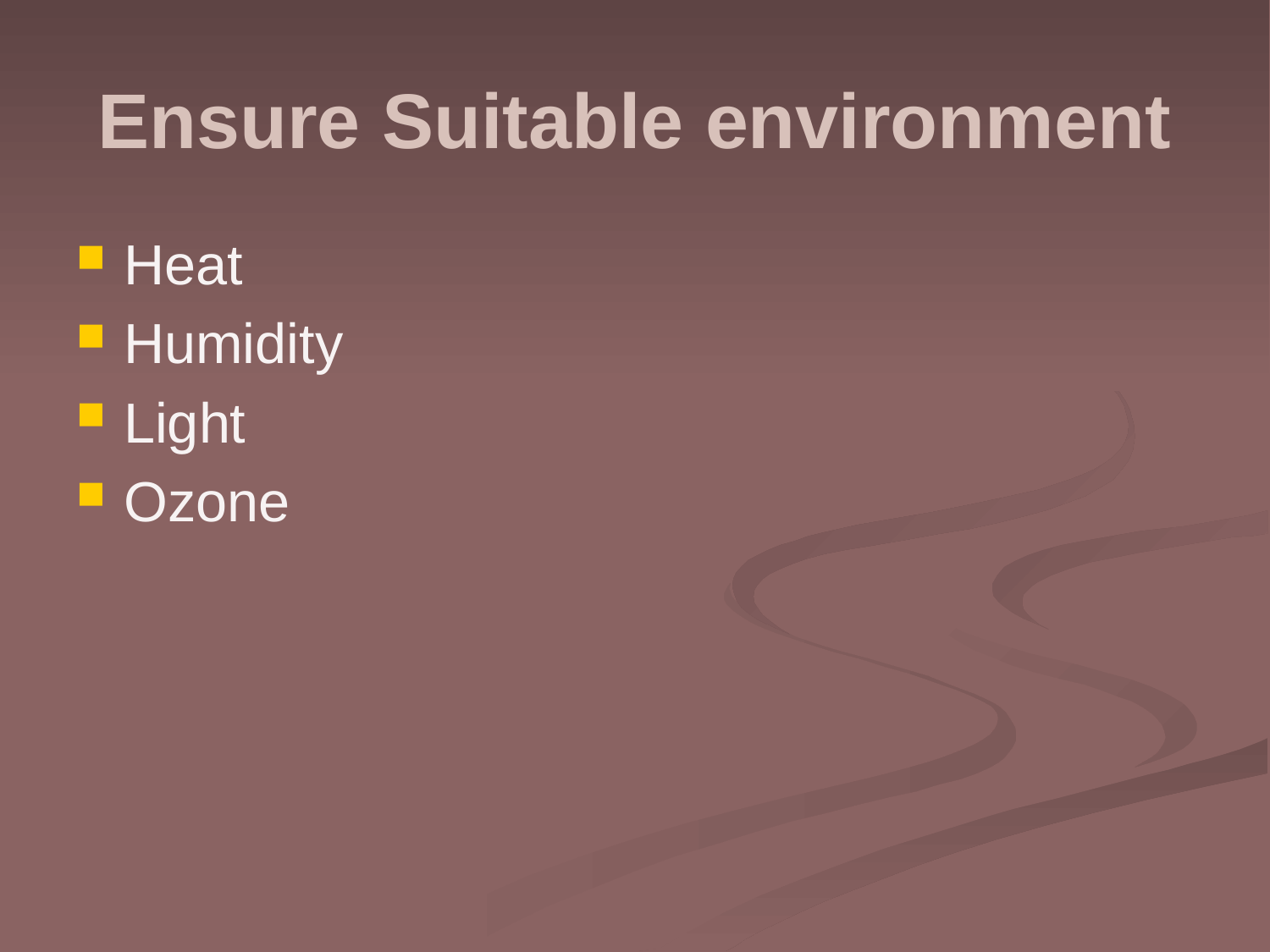

# Ensure Suitable environment
Heat
Humidity
Light
Ozone